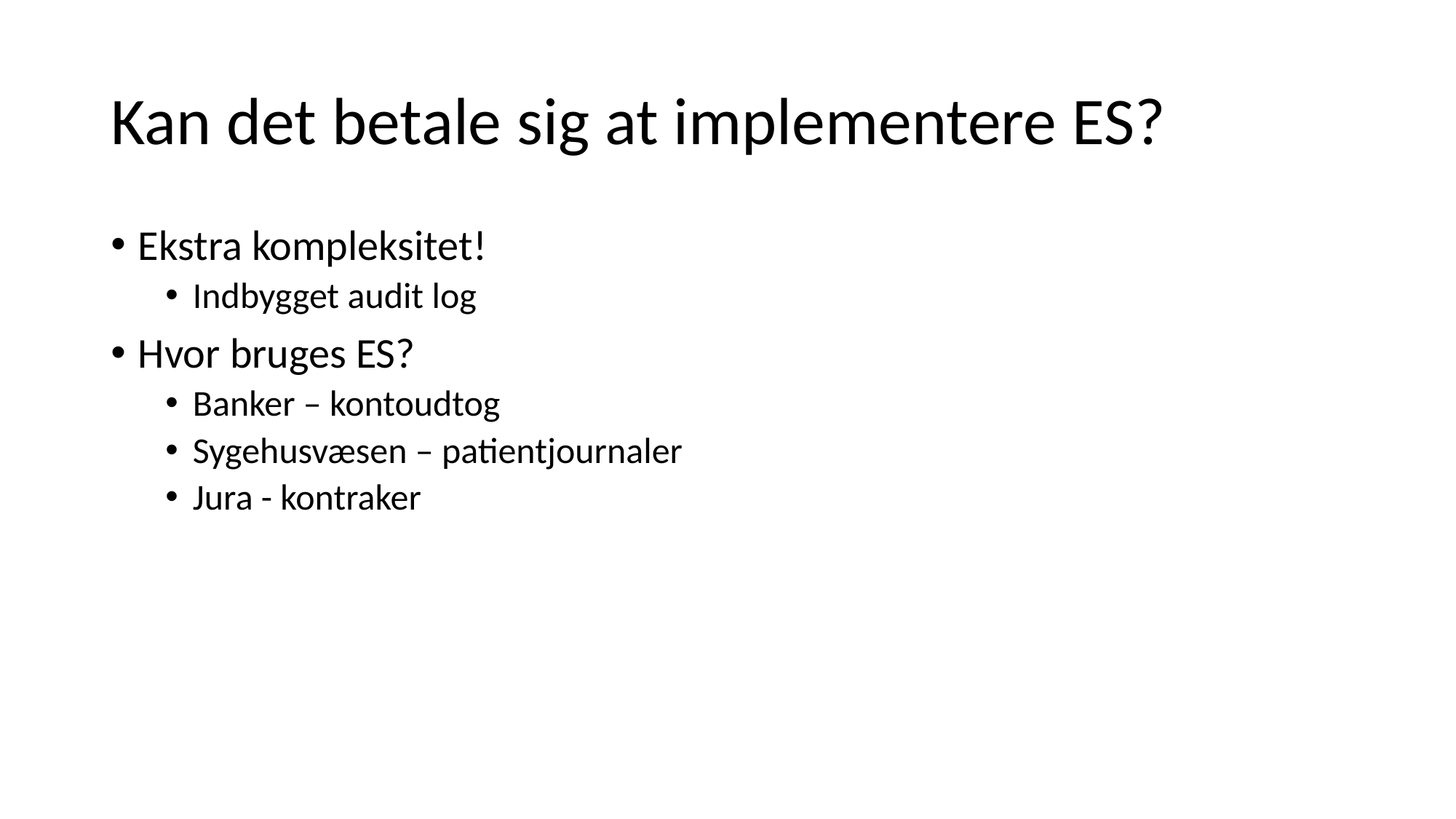

# Kan det betale sig at implementere ES?
Ekstra kompleksitet!
Indbygget audit log
Hvor bruges ES?
Banker – kontoudtog
Sygehusvæsen – patientjournaler
Jura - kontraker